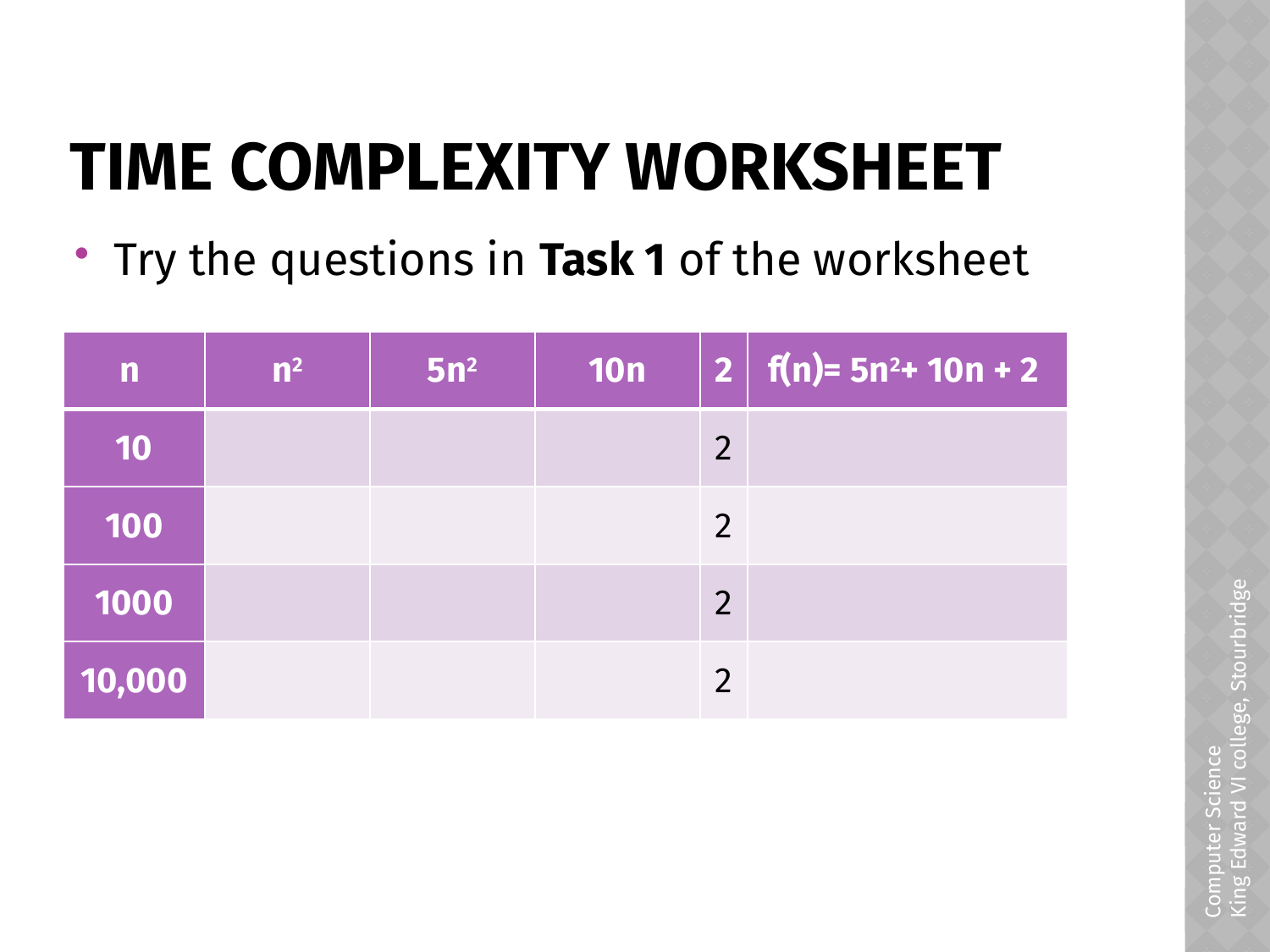

# Time COmplexity Worksheet
Try the questions in Task 1 of the worksheet
| n | n2 | 5n2 | 10n | 2 | f(n)= 5n2+ 10n + 2 |
| --- | --- | --- | --- | --- | --- |
| 10 |  |  |  | 2 |  |
| 100 |  |  |  | 2 |  |
| 1000 |  |  |  | 2 |  |
| 10,000 |  |  |  | 2 |  |